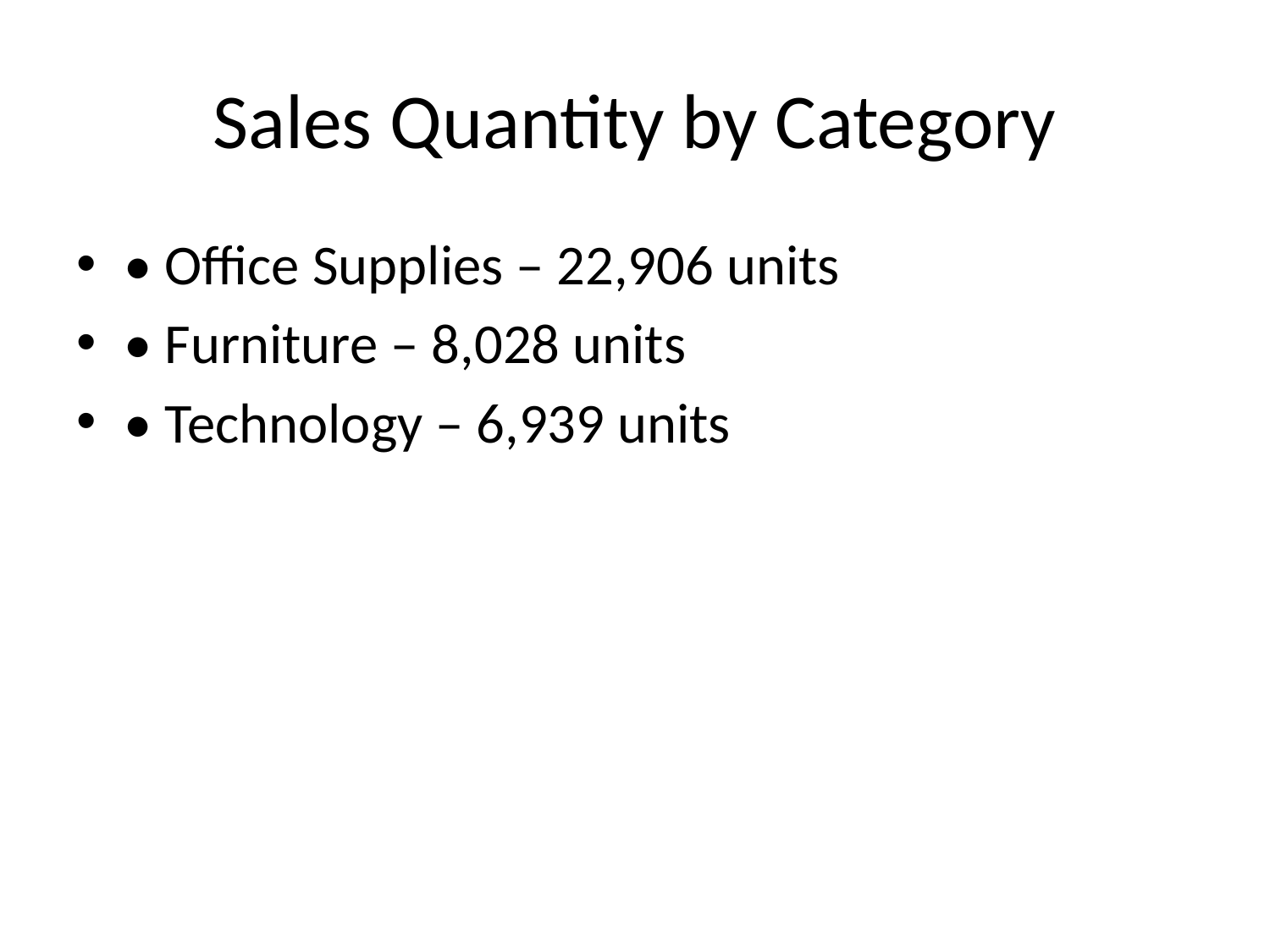

# Sales Quantity by Category
• Office Supplies – 22,906 units
• Furniture – 8,028 units
• Technology – 6,939 units